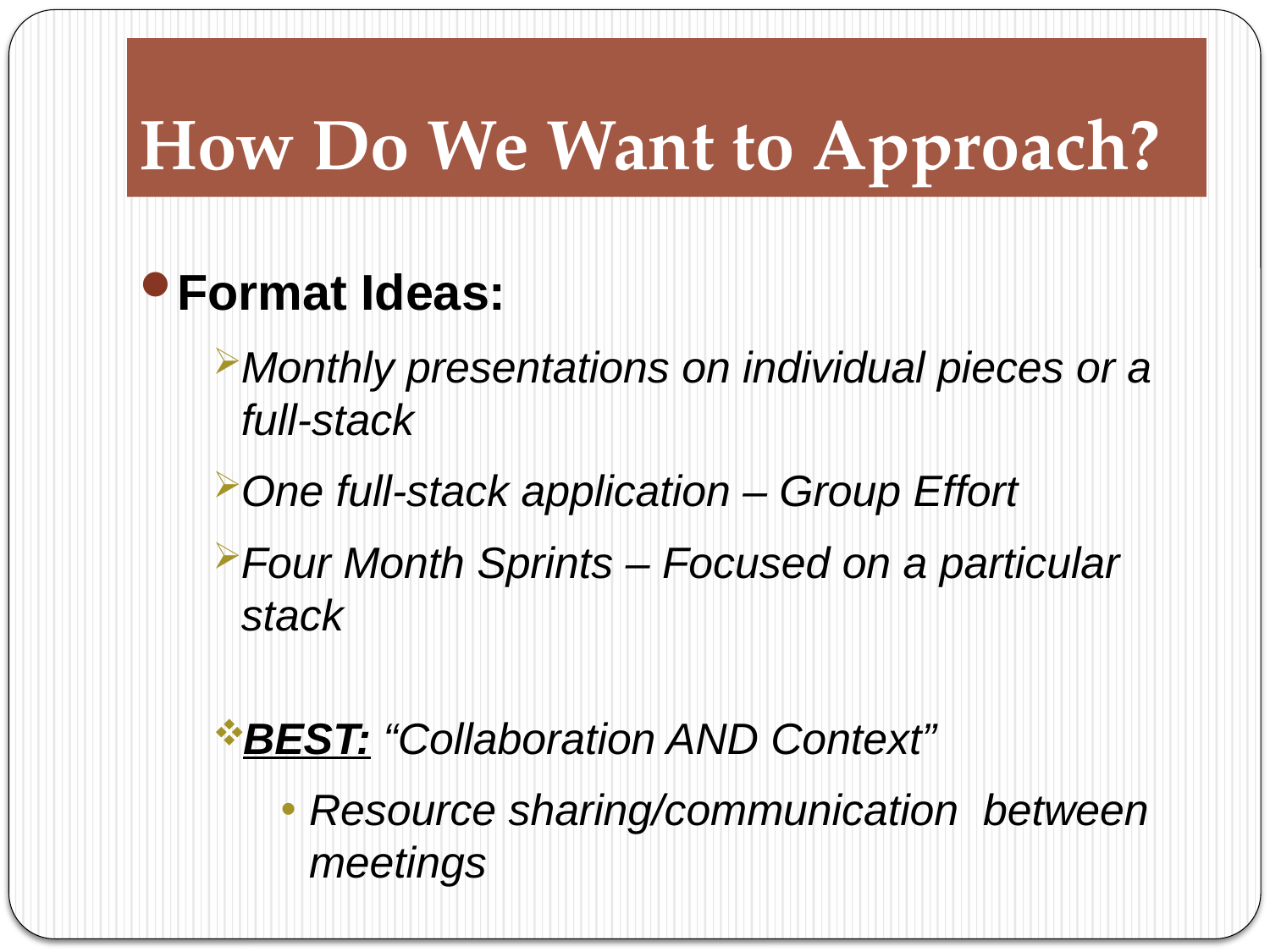

# How Do We Want to Approach?

Format Ideas:
Monthly presentations on individual pieces or a full-stack
One full-stack application – Group Effort
Four Month Sprints – Focused on a particular stack

BEST: “Collaboration AND Context”
Resource sharing/communication  between meetings